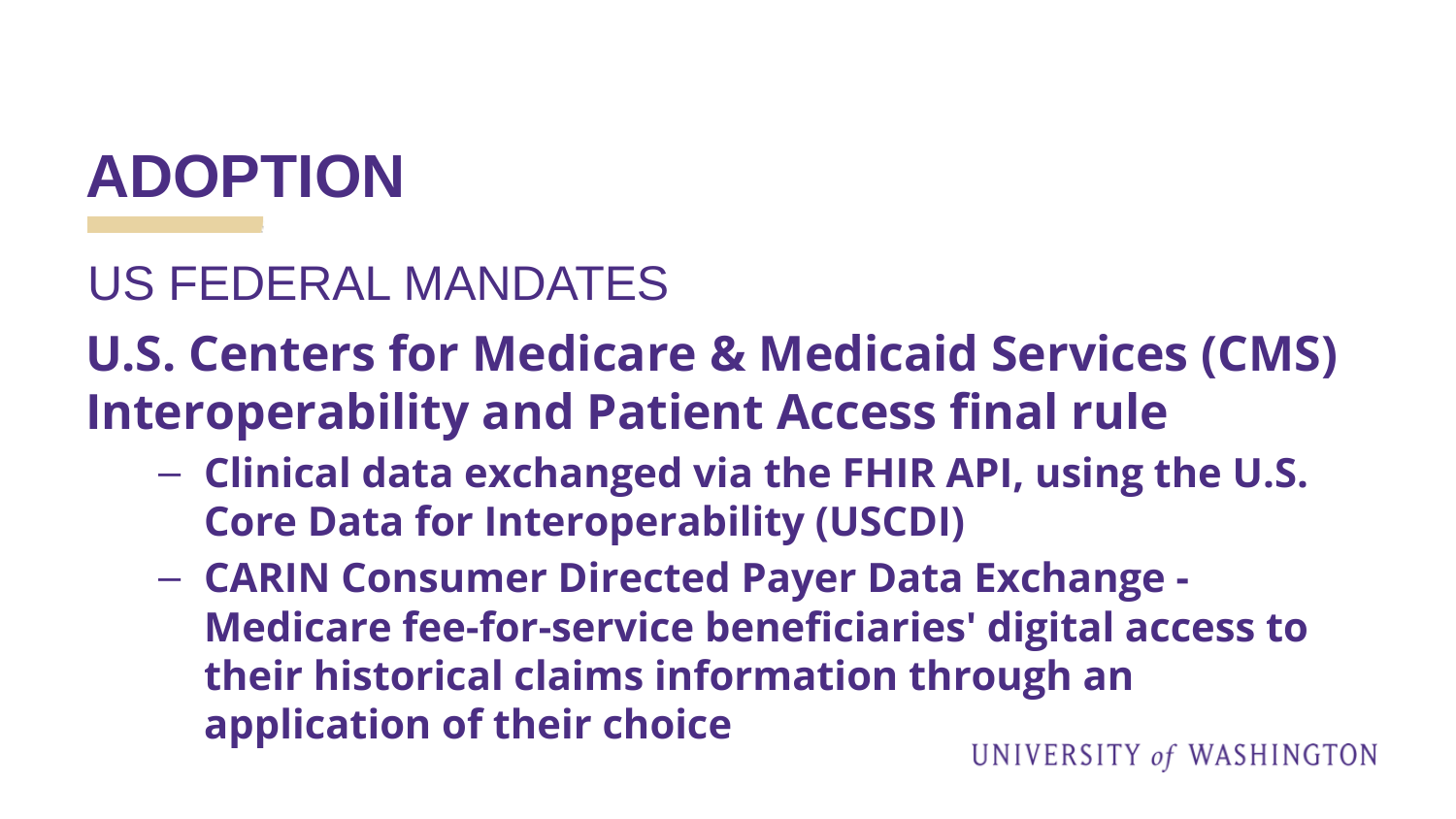

# ADOPTION
US FEDERAL MANDATES
U.S. Centers for Medicare & Medicaid Services (CMS) Interoperability and Patient Access final rule
Clinical data exchanged via the FHIR API, using the U.S. Core Data for Interoperability (USCDI)
CARIN Consumer Directed Payer Data Exchange - Medicare fee-for-service beneficiaries' digital access to their historical claims information through an application of their choice